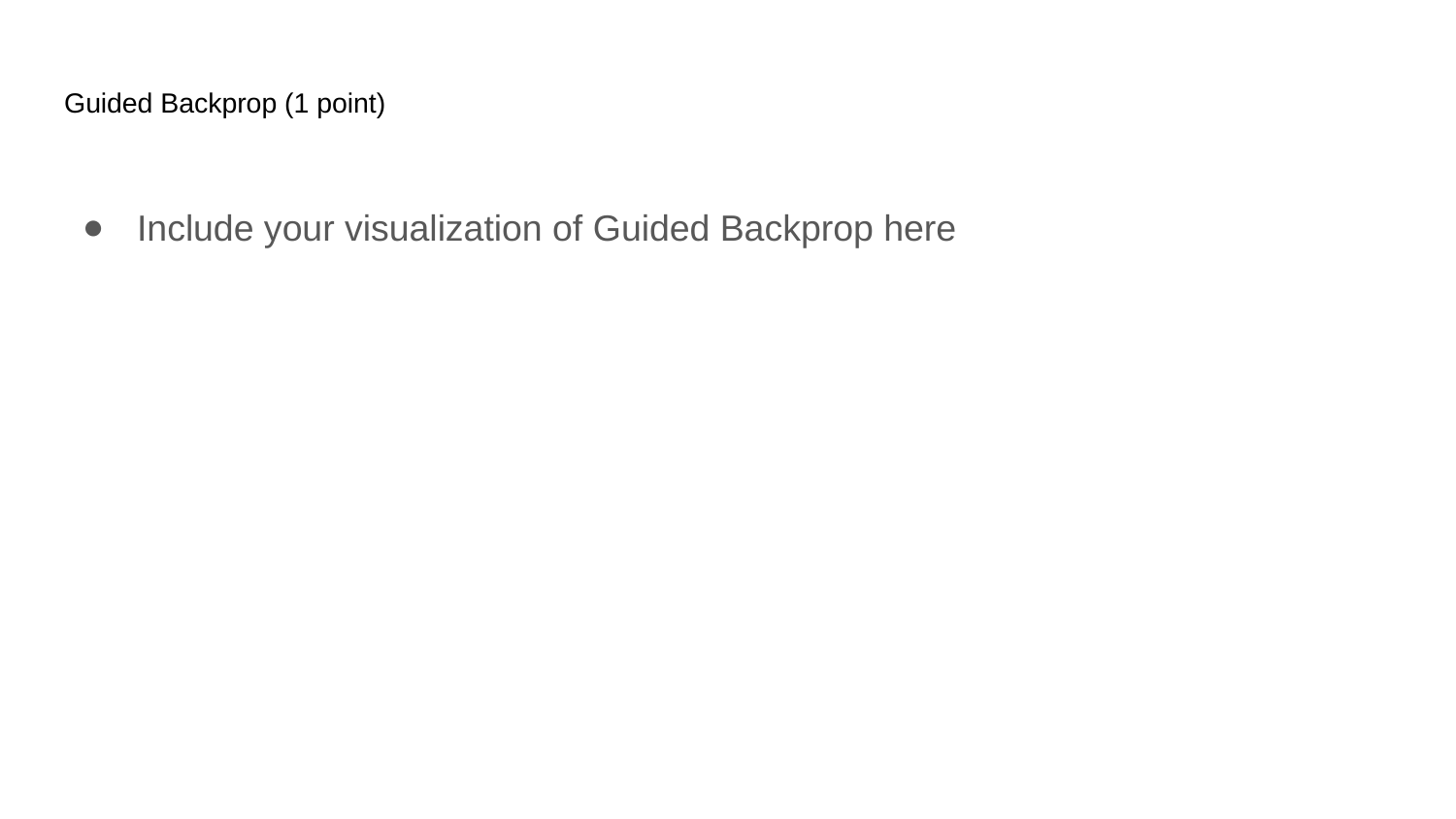

# Guided Backprop (1 point)
Include your visualization of Guided Backprop here